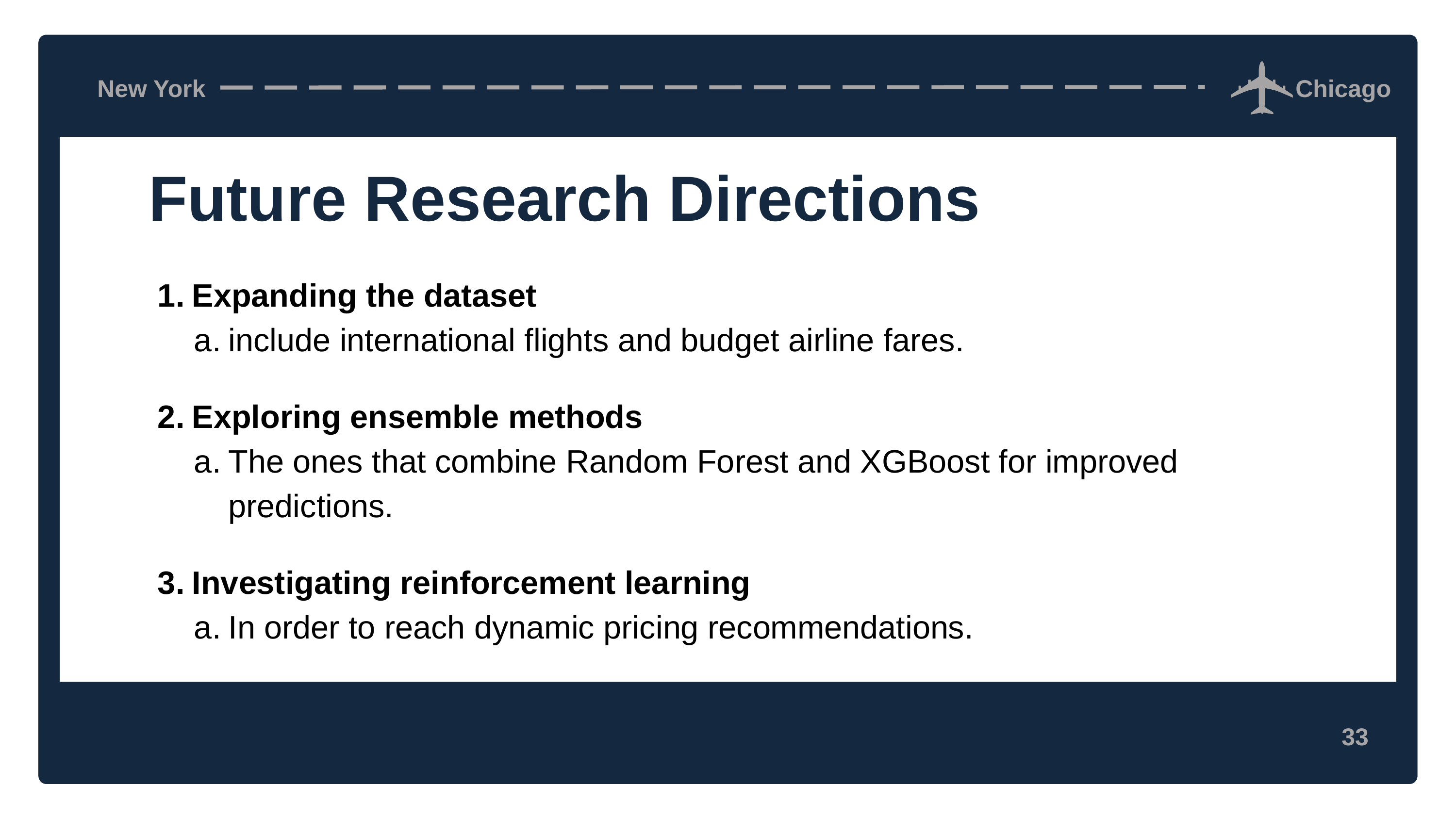

New York
Chicago

Future Research Directions
Expanding the dataset
include international flights and budget airline fares.

Exploring ensemble methods
The ones that combine Random Forest and XGBoost for improved predictions.

Investigating reinforcement learning
In order to reach dynamic pricing recommendations.
33